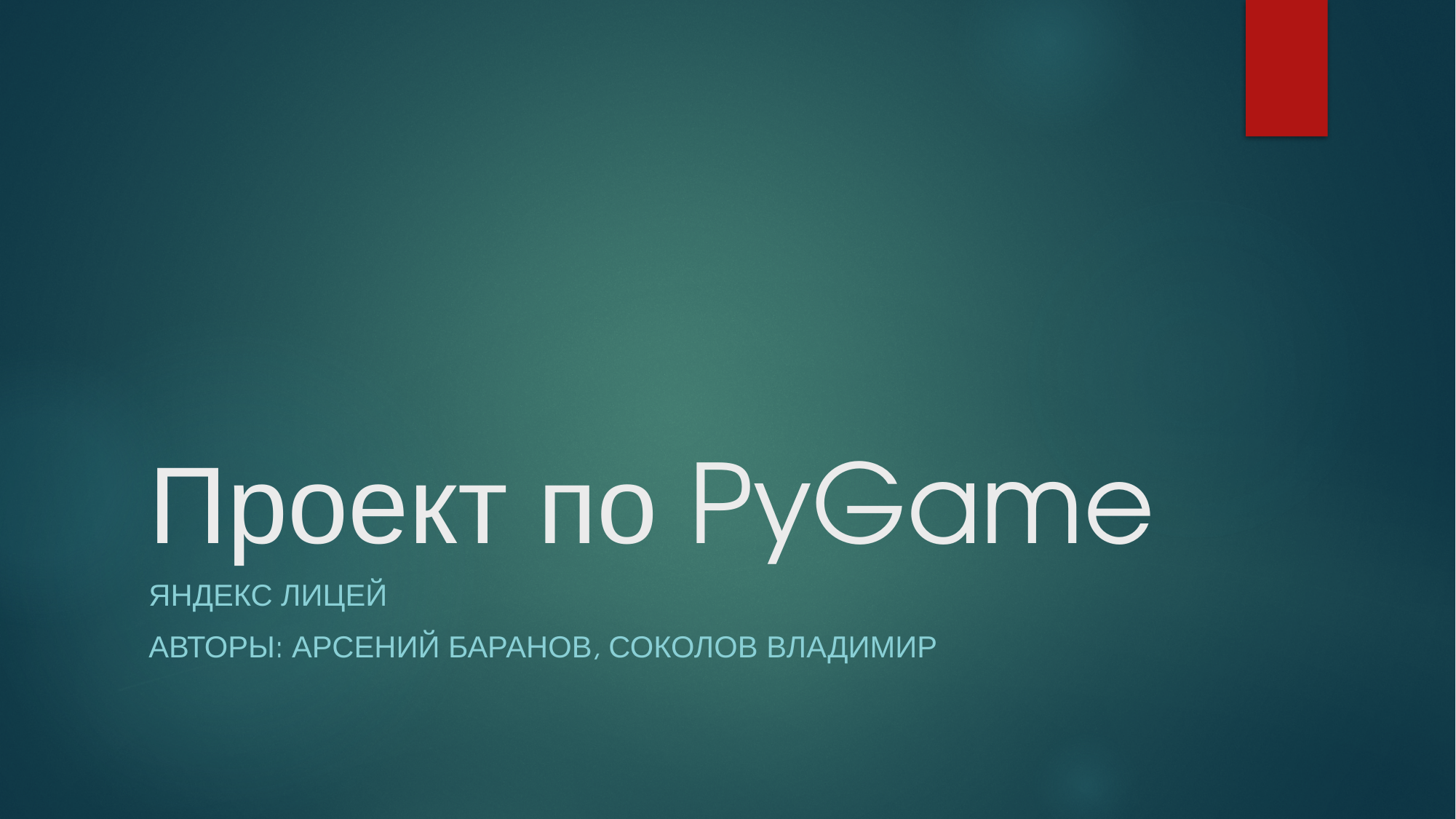

# Проект по PyGame
Яндекс Лицей
Авторы: Арсений Баранов, Соколов Владимир